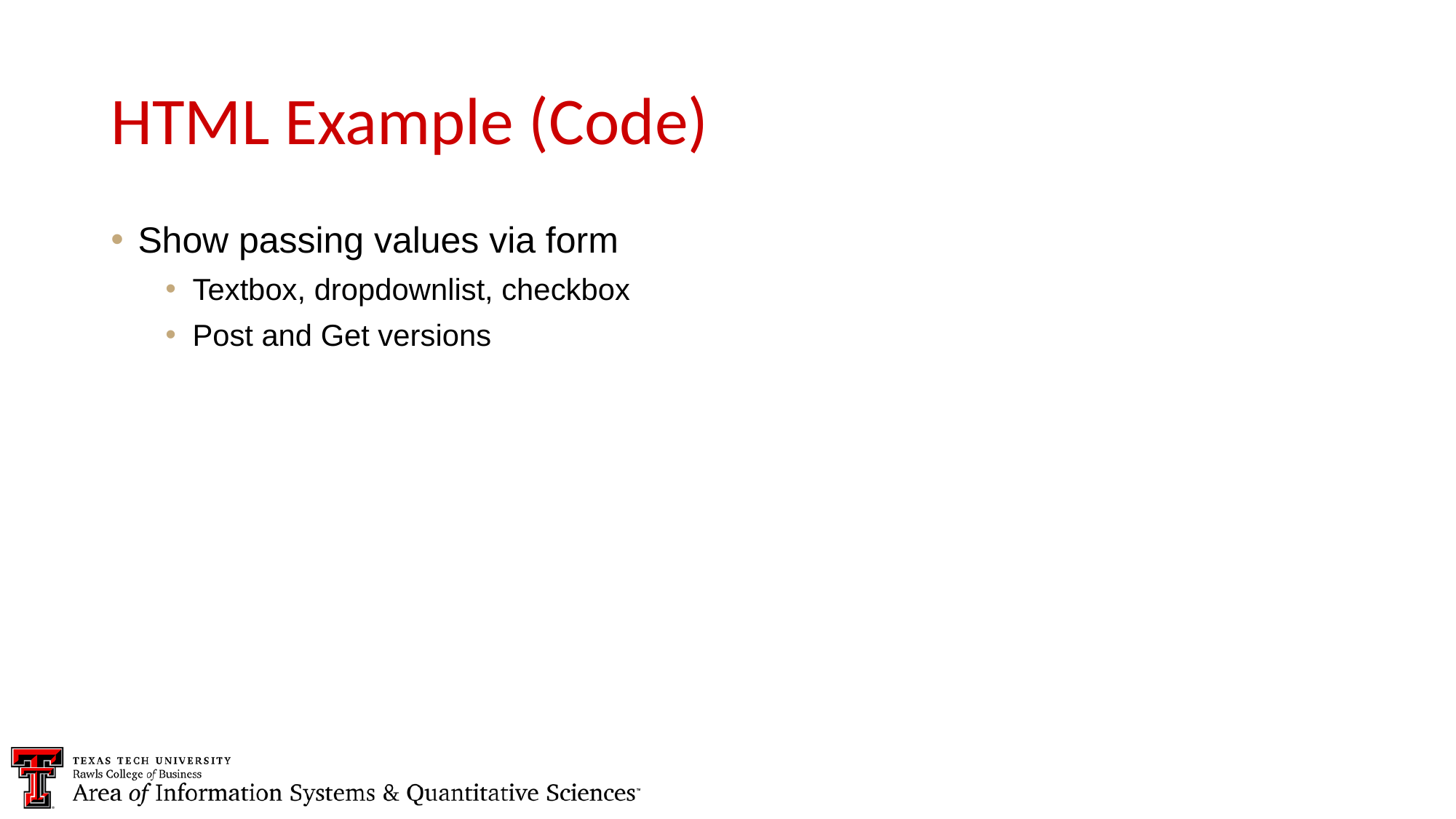

HTML Example (Code)
Show passing values via form
Textbox, dropdownlist, checkbox
Post and Get versions